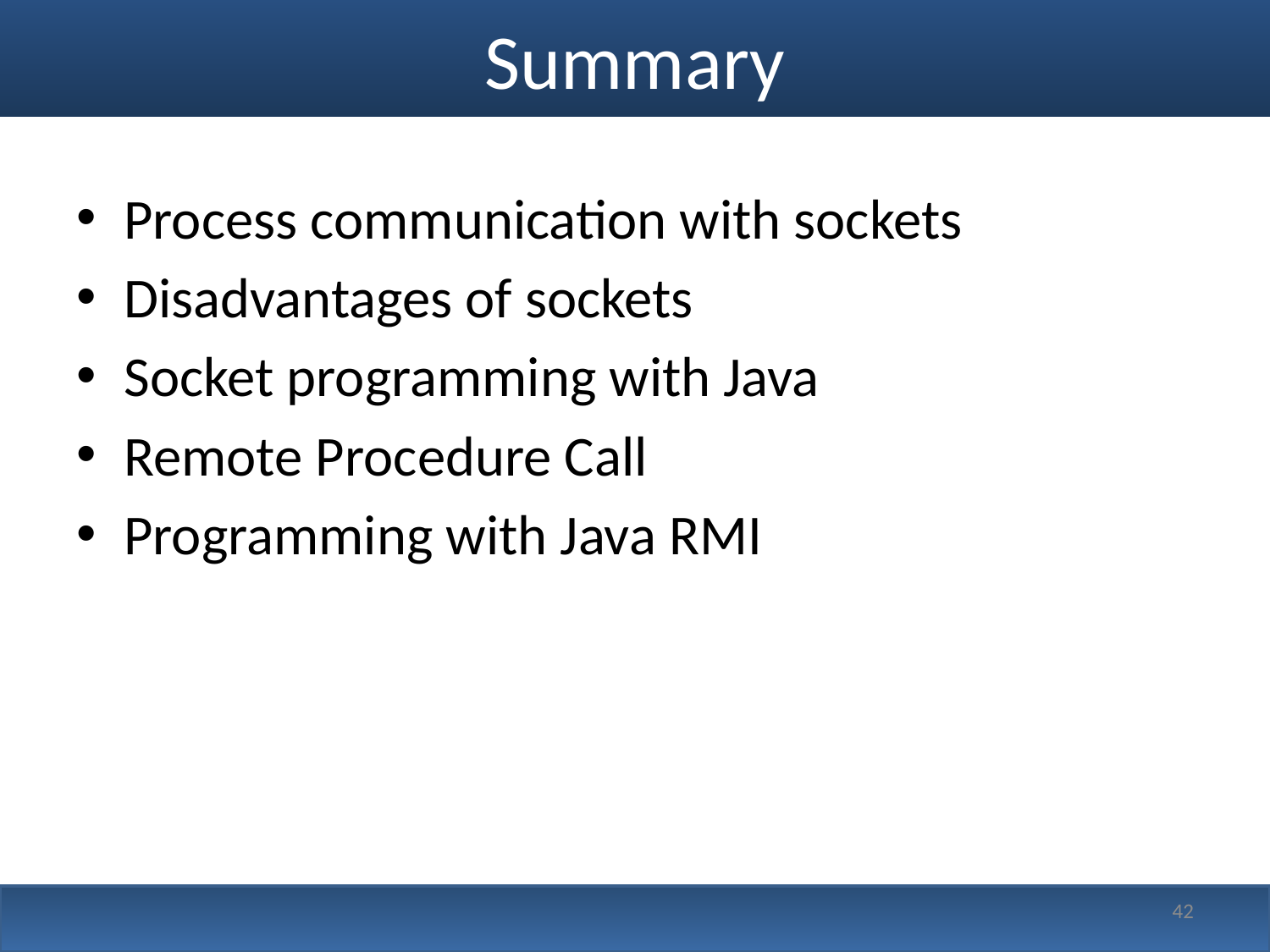

# Summary
Process communication with sockets
Disadvantages of sockets
Socket programming with Java
Remote Procedure Call
Programming with Java RMI
42